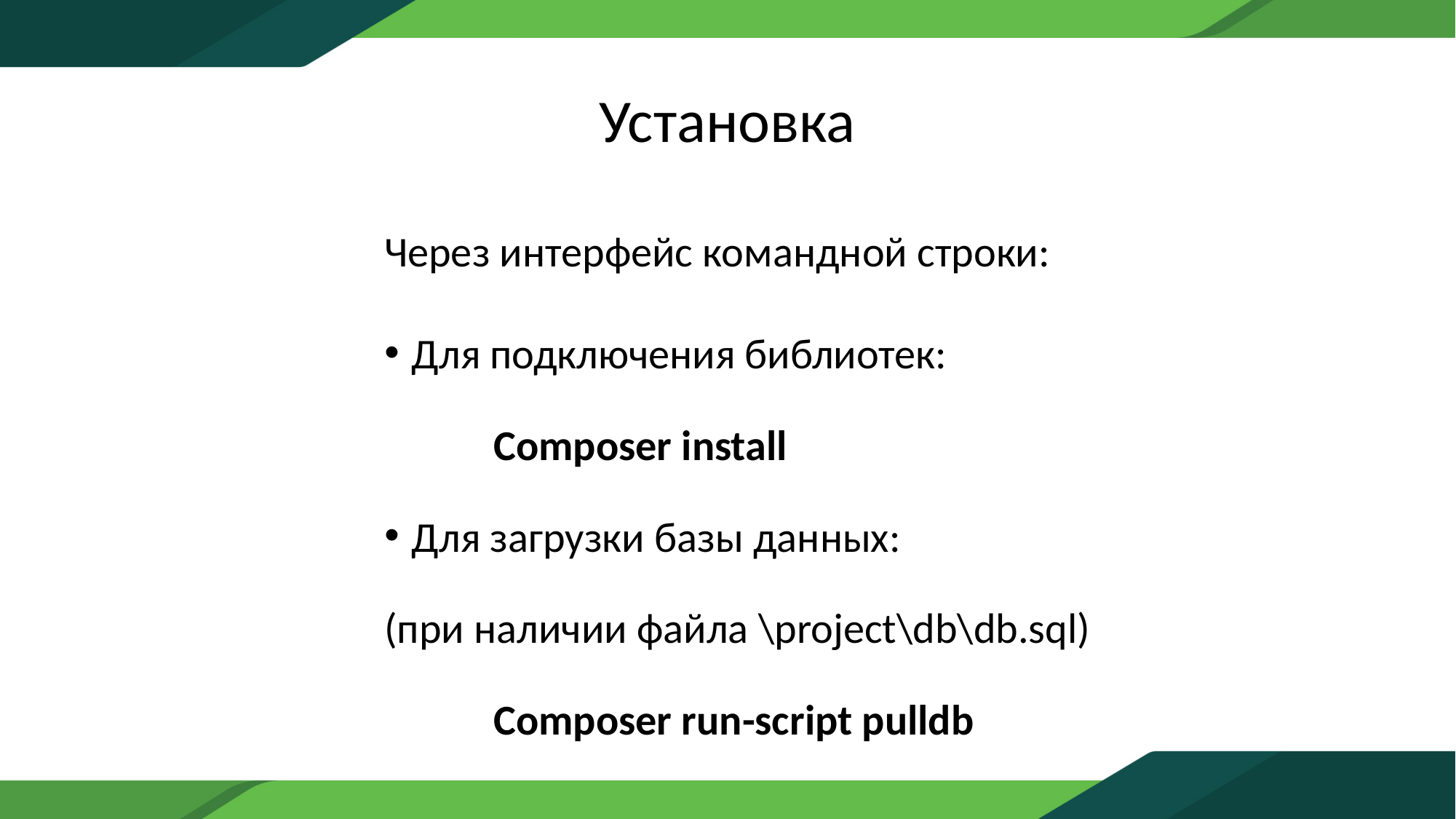

# Установка
Через интерфейс командной строки:
Для подключения библиотек:
	Composer install
Для загрузки базы данных:
(при наличии файла \project\db\db.sql)
	Composer run-script pulldb